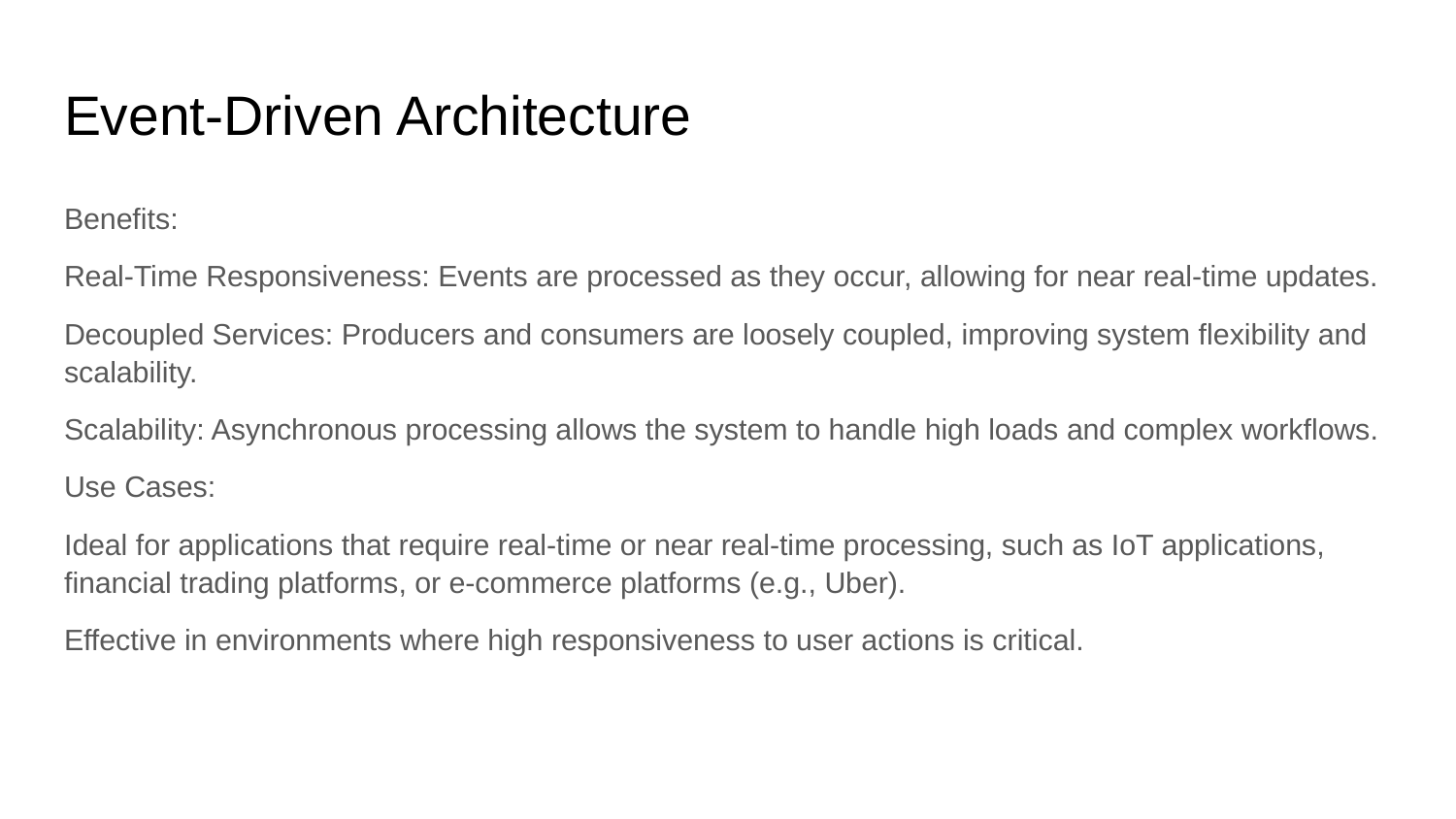

# Event-Driven Architecture
Benefits:
Real-Time Responsiveness: Events are processed as they occur, allowing for near real-time updates.
Decoupled Services: Producers and consumers are loosely coupled, improving system flexibility and scalability.
Scalability: Asynchronous processing allows the system to handle high loads and complex workflows.
Use Cases:
Ideal for applications that require real-time or near real-time processing, such as IoT applications, financial trading platforms, or e-commerce platforms (e.g., Uber).
Effective in environments where high responsiveness to user actions is critical.